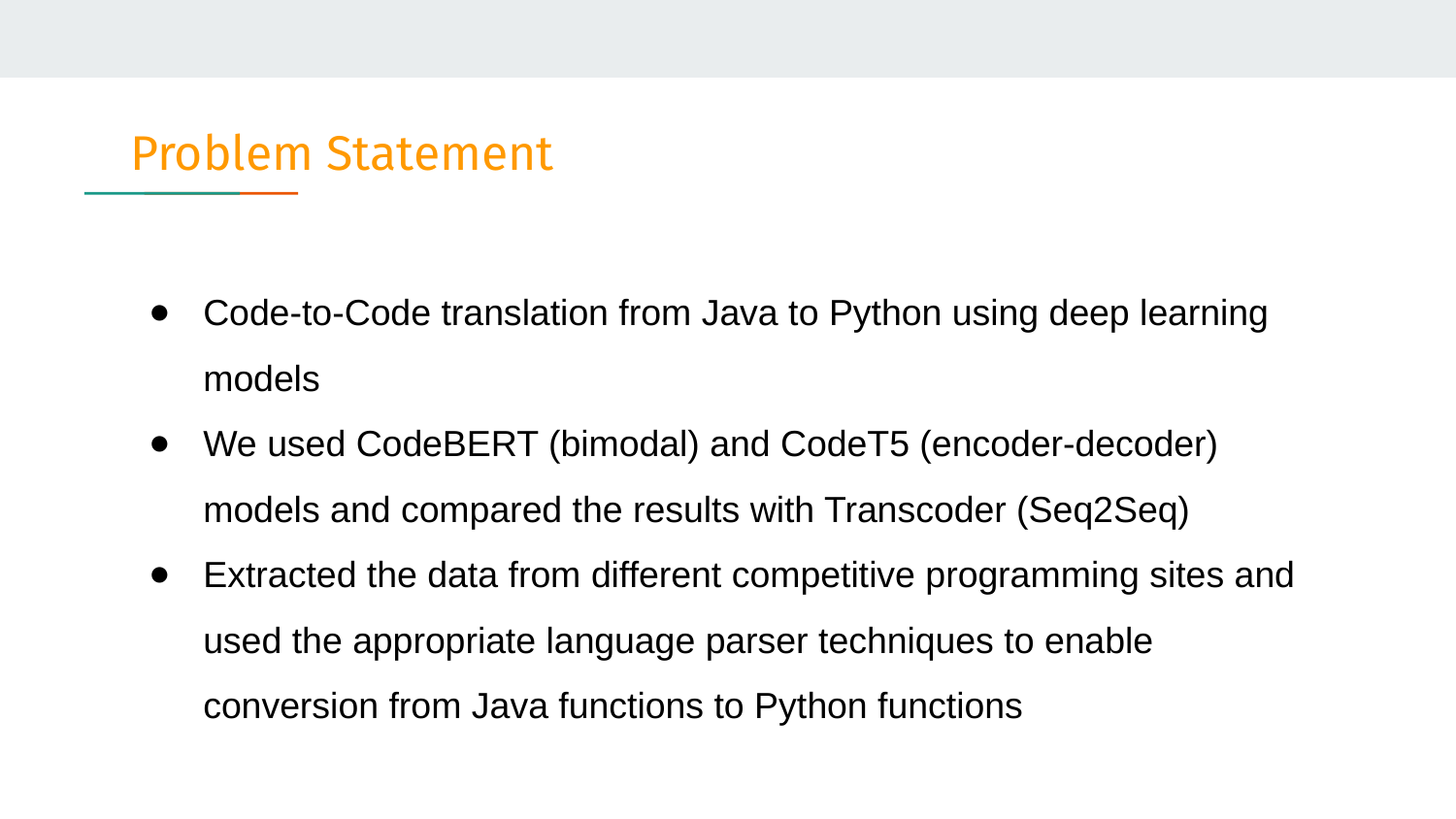

# Problem Statement
Code-to-Code translation from Java to Python using deep learning models
We used CodeBERT (bimodal) and CodeT5 (encoder-decoder) models and compared the results with Transcoder (Seq2Seq)
Extracted the data from different competitive programming sites and used the appropriate language parser techniques to enable conversion from Java functions to Python functions